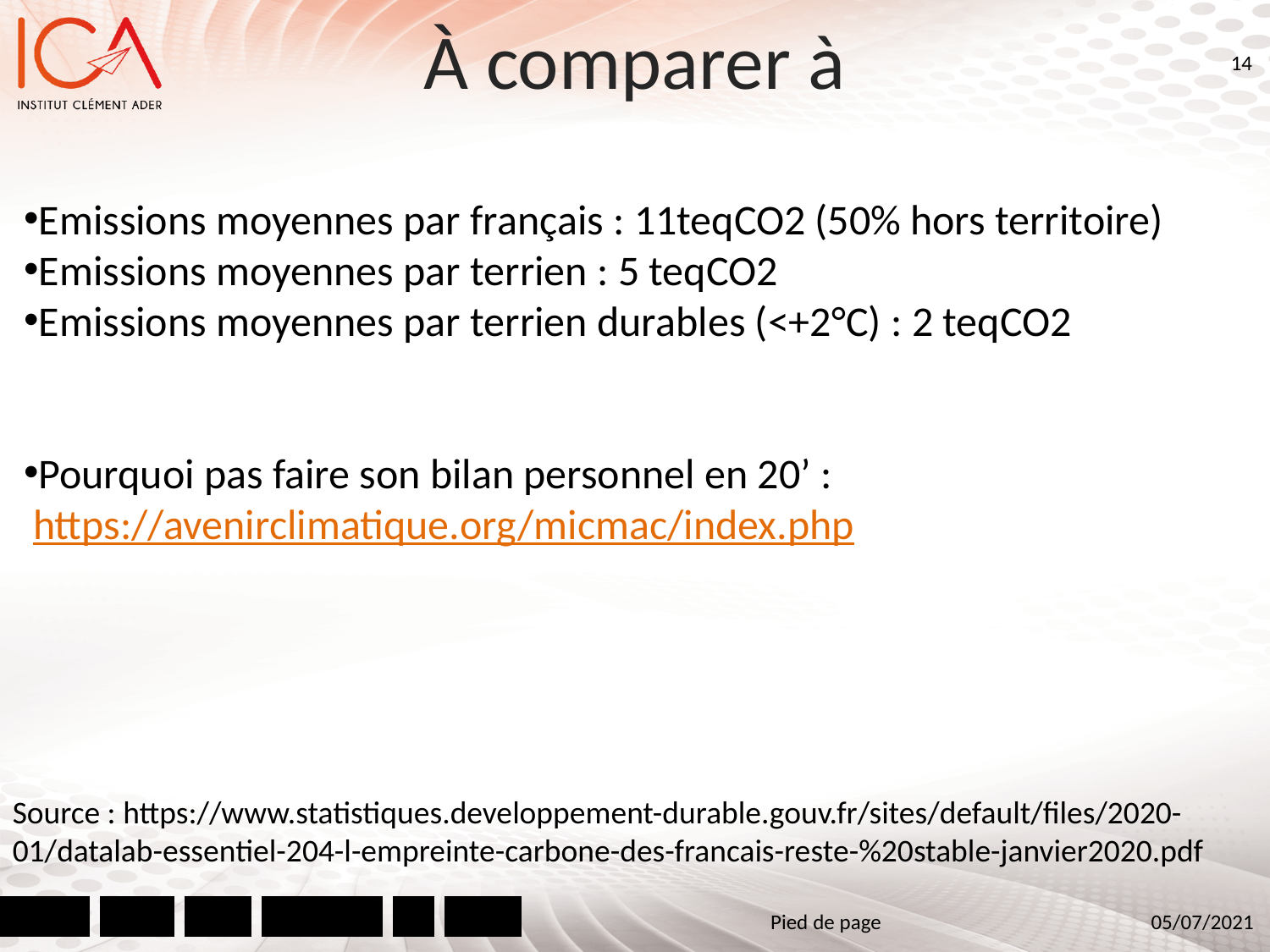

# À comparer à
14
Emissions moyennes par français : 11teqCO2 (50% hors territoire)
Emissions moyennes par terrien : 5 teqCO2
Emissions moyennes par terrien durables (<+2°C) : 2 teqCO2

Pourquoi pas faire son bilan personnel en 20’ :
 https://avenirclimatique.org/micmac/index.php

Source : https://www.statistiques.developpement-durable.gouv.fr/sites/default/files/2020-01/datalab-essentiel-204-l-empreinte-carbone-des-francais-reste-%20stable-janvier2020.pdf
Pied de page
05/07/2021